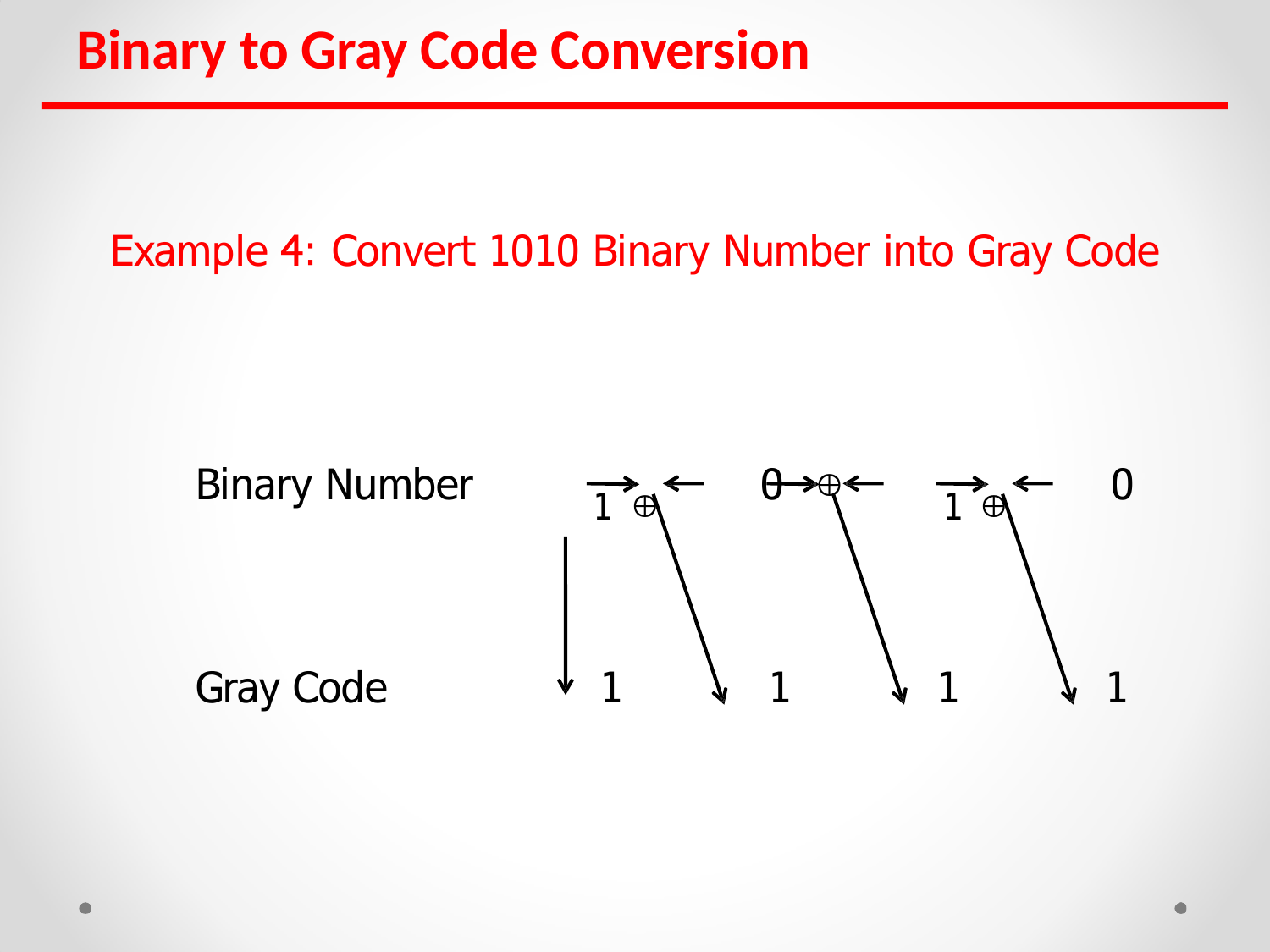

# Binary to Gray Code Conversion

Example 4: Convert 1010 Binary Number into Gray Code
1 ⊕
1 ⊕
Binary Number
0
0
⊕

Gray Code
1
1
1
1